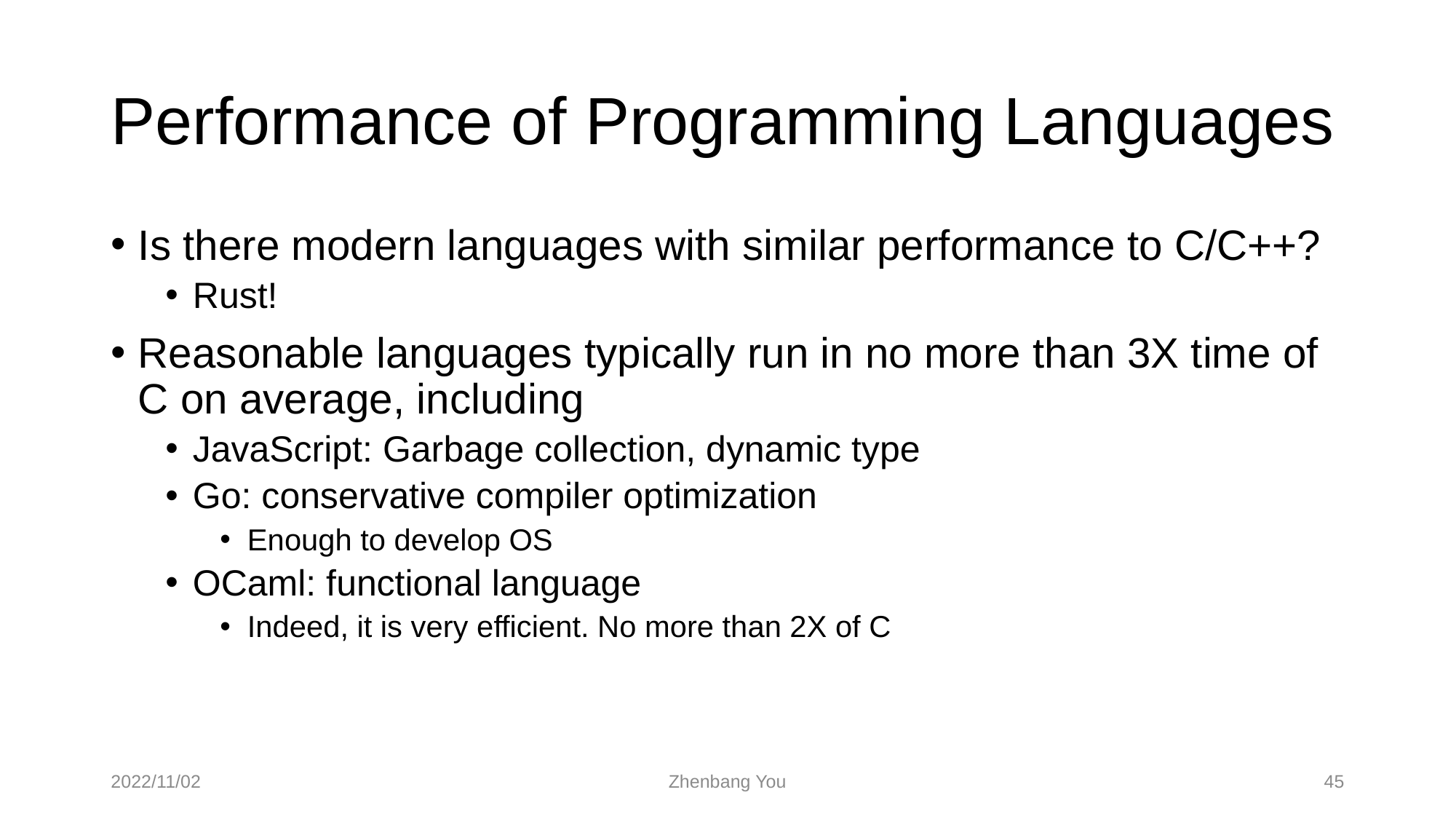

# Performance of Programming Languages
Is there modern languages with similar performance to C/C++?
Rust!
Reasonable languages typically run in no more than 3X time of C on average, including
JavaScript: Garbage collection, dynamic type
Go: conservative compiler optimization
Enough to develop OS
OCaml: functional language
Indeed, it is very efficient. No more than 2X of C
2022/11/02
Zhenbang You
45